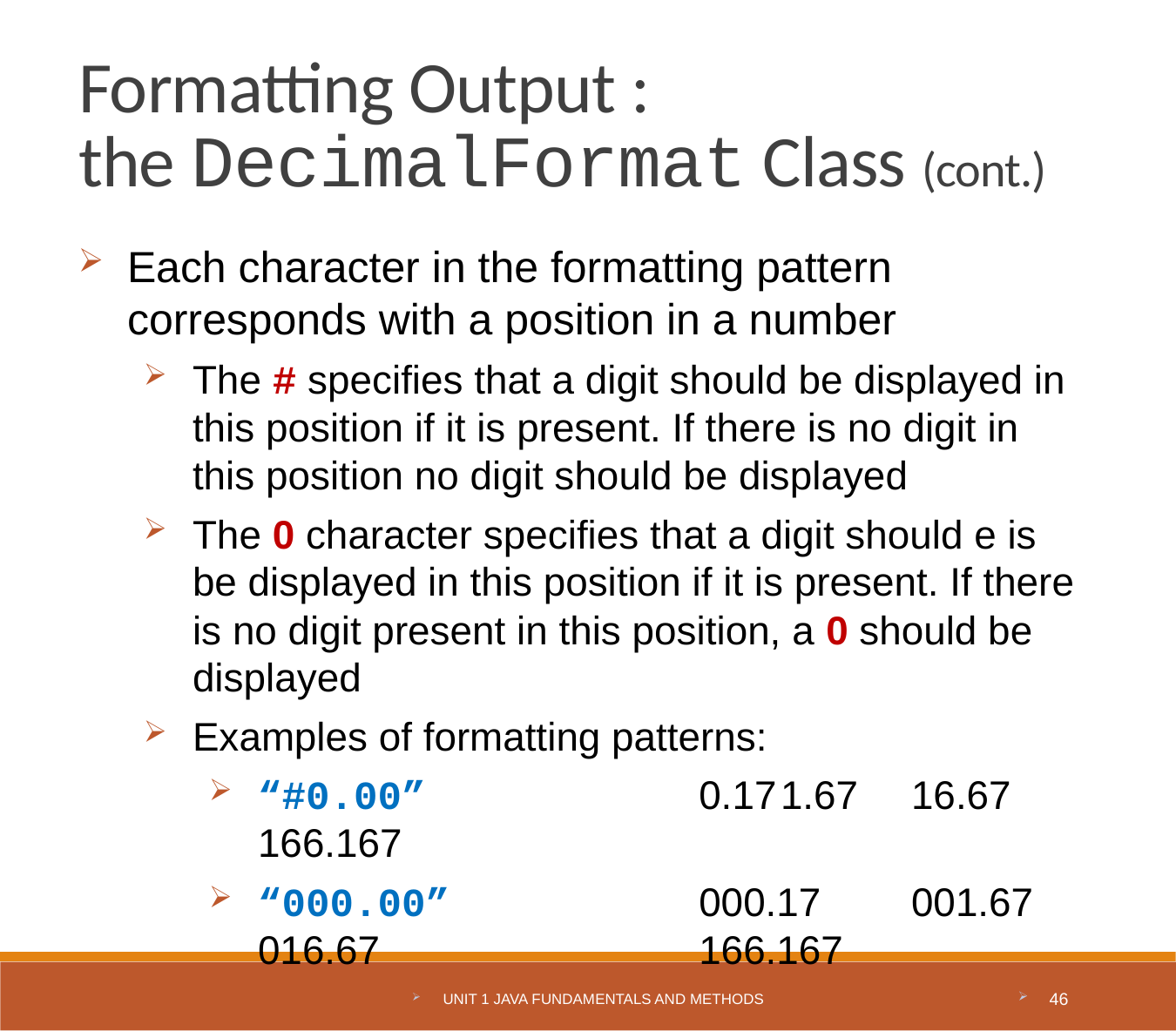

Formatting Output :
the DecimalFormat Class (cont.)
Each character in the formatting pattern corresponds with a position in a number
The # specifies that a digit should be displayed in this position if it is present. If there is no digit in this position no digit should be displayed
The 0 character specifies that a digit should e is be displayed in this position if it is present. If there is no digit present in this position, a 0 should be displayed
Examples of formatting patterns:
“#0.00”	0.17	1.67	16.67	166.167
“000.00”	000.17	001.67	016.67	166.167
Unit 1 Java Fundamentals and Methods
46